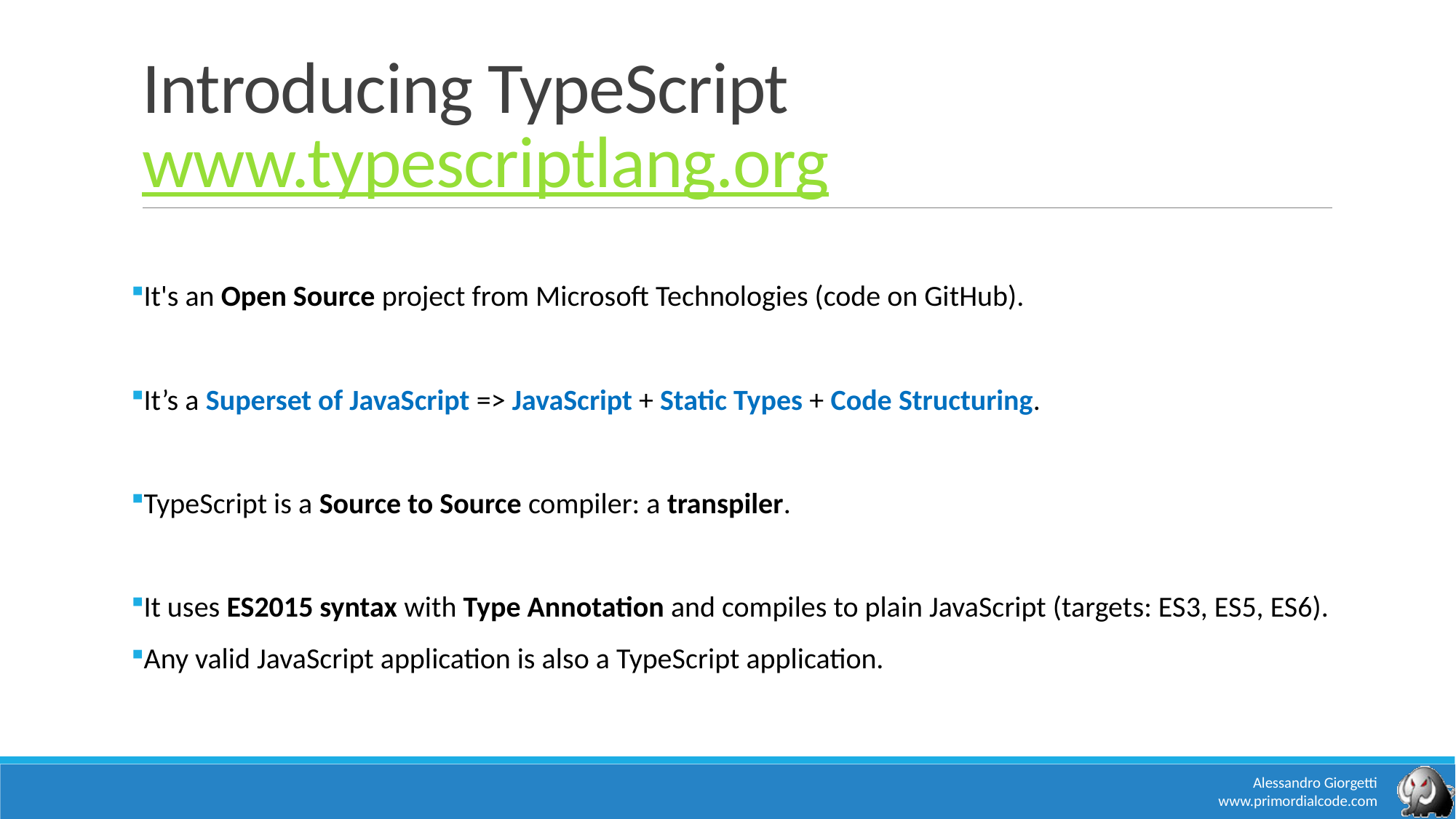

# Introducing TypeScript  www.typescriptlang.org

It's an Open Source project from Microsoft Technologies (code on GitHub).

It’s a Superset of JavaScript => JavaScript + Static Types + Code Structuring.

TypeScript is a Source to Source compiler: a transpiler.

It uses ES2015 syntax with Type Annotation and compiles to plain JavaScript (targets: ES3, ES5, ES6).
Any valid JavaScript application is also a TypeScript application.